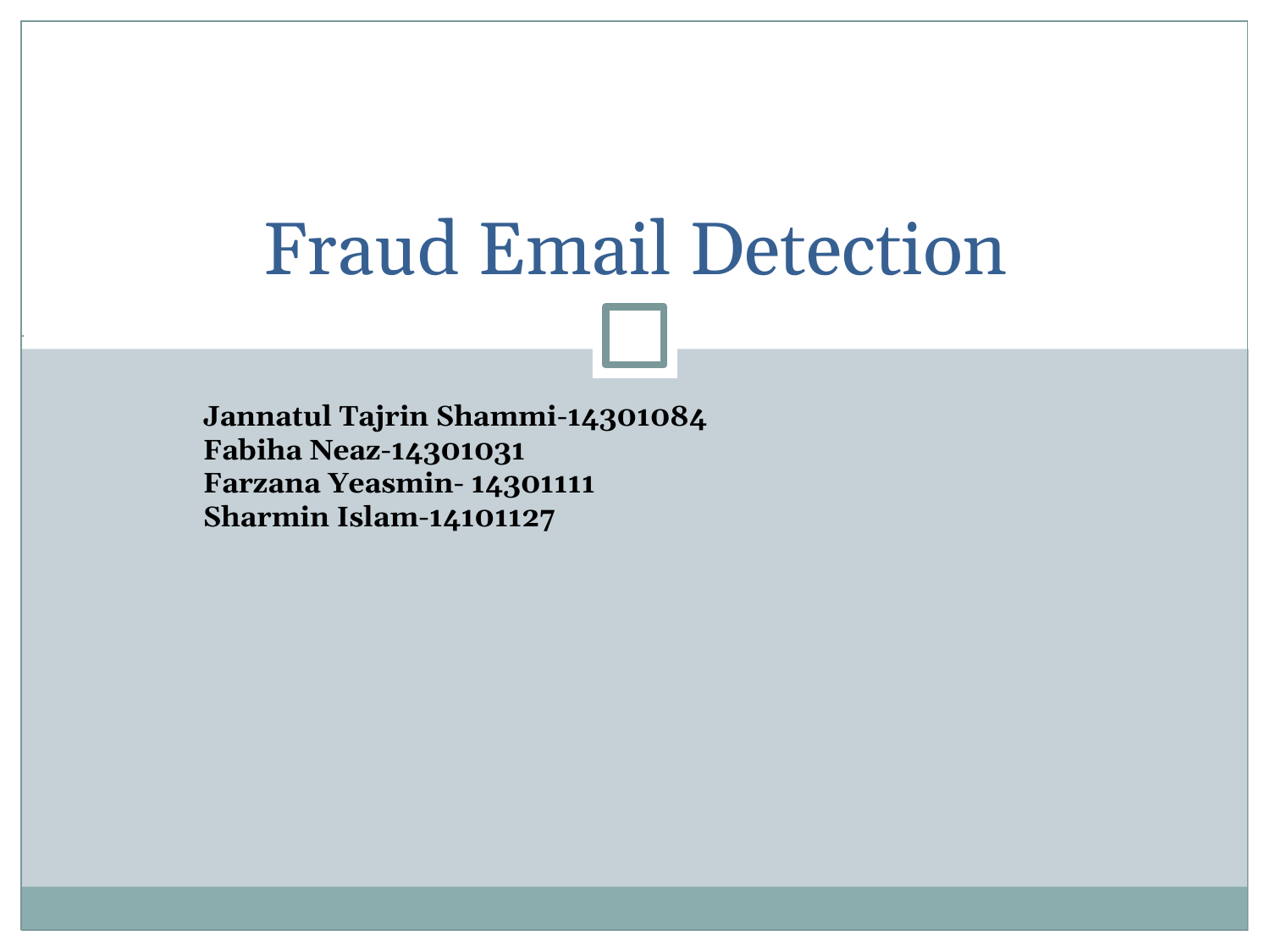

Fraud Email Detection
Jannatul Tajrin Shammi-14301084
Fabiha Neaz-14301031
Farzana Yeasmin- 14301111
Sharmin Islam-14101127